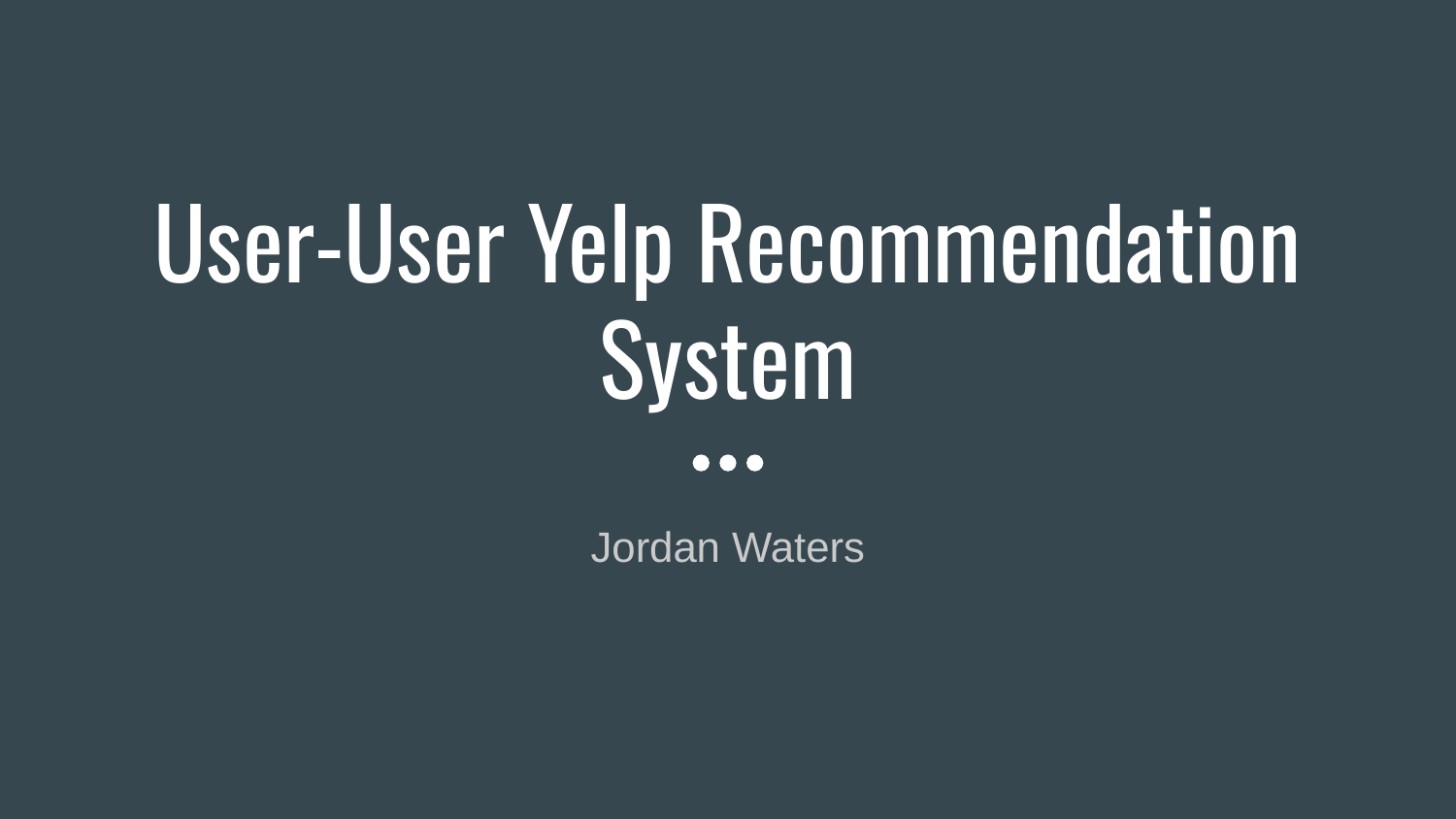

# User-User Yelp Recommendation System
Jordan Waters